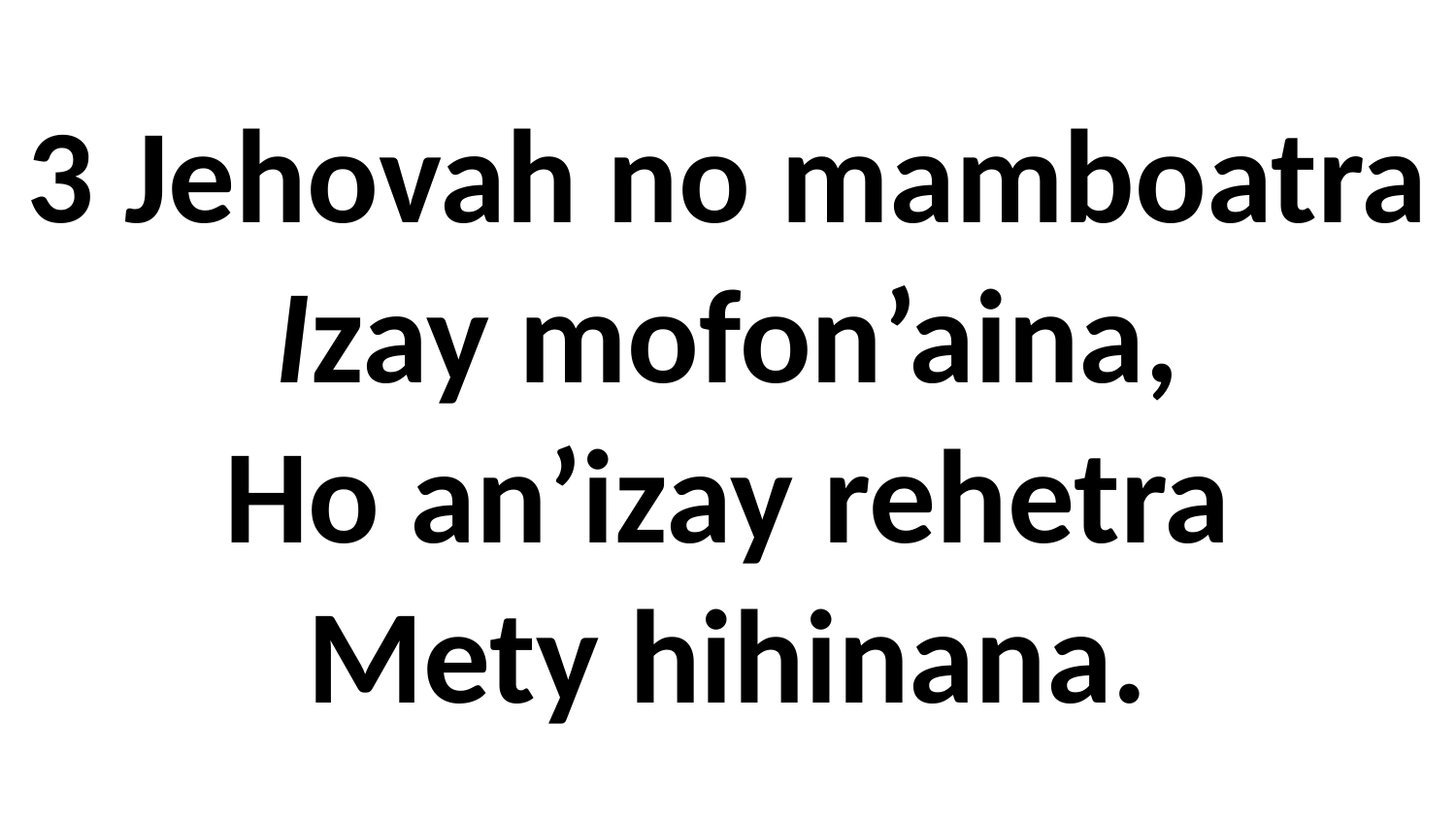

# 3 Jehovah no mamboatra Izay mofon’aina, Ho an’izay rehetra Mety hihinana.